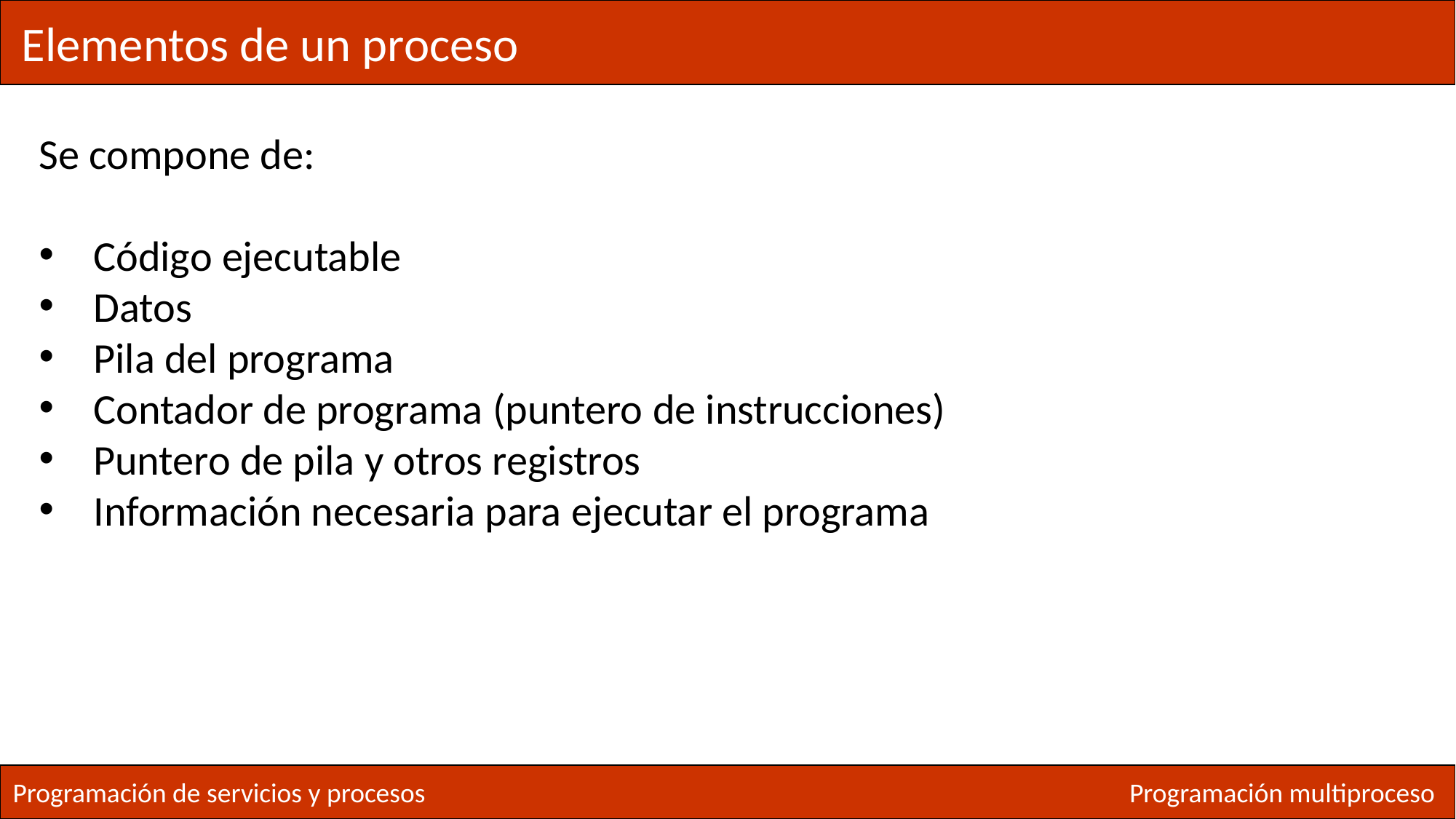

Elementos de un proceso
Se compone de:

Código ejecutable
Datos
Pila del programa
Contador de programa (puntero de instrucciones)
Puntero de pila y otros registros
Información necesaria para ejecutar el programa

Programación de servicios y procesos
Programación multiproceso